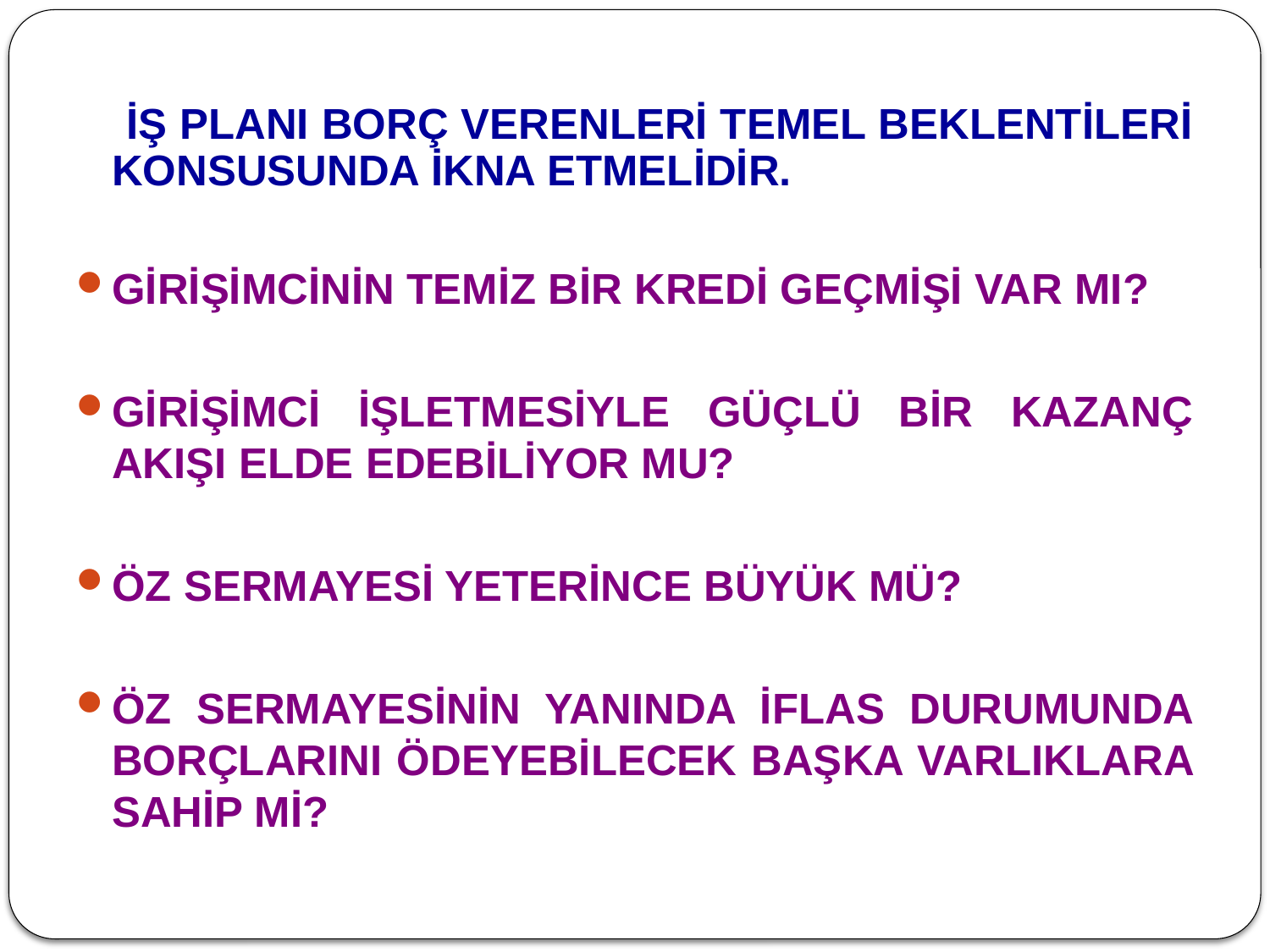

İŞ PLANI BORÇ VERENLERİ TEMEL BEKLENTİLERİ KONSUSUNDA İKNA ETMELİDİR.

GİRİŞİMCİNİN TEMİZ BİR KREDİ GEÇMİŞİ VAR MI?

GİRİŞİMCİ İŞLETMESİYLE GÜÇLÜ BİR KAZANÇ AKIŞI ELDE EDEBİLİYOR MU?

ÖZ SERMAYESİ YETERİNCE BÜYÜK MÜ?

ÖZ SERMAYESİNİN YANINDA İFLAS DURUMUNDA BORÇLARINI ÖDEYEBİLECEK BAŞKA VARLIKLARA SAHİP Mİ?